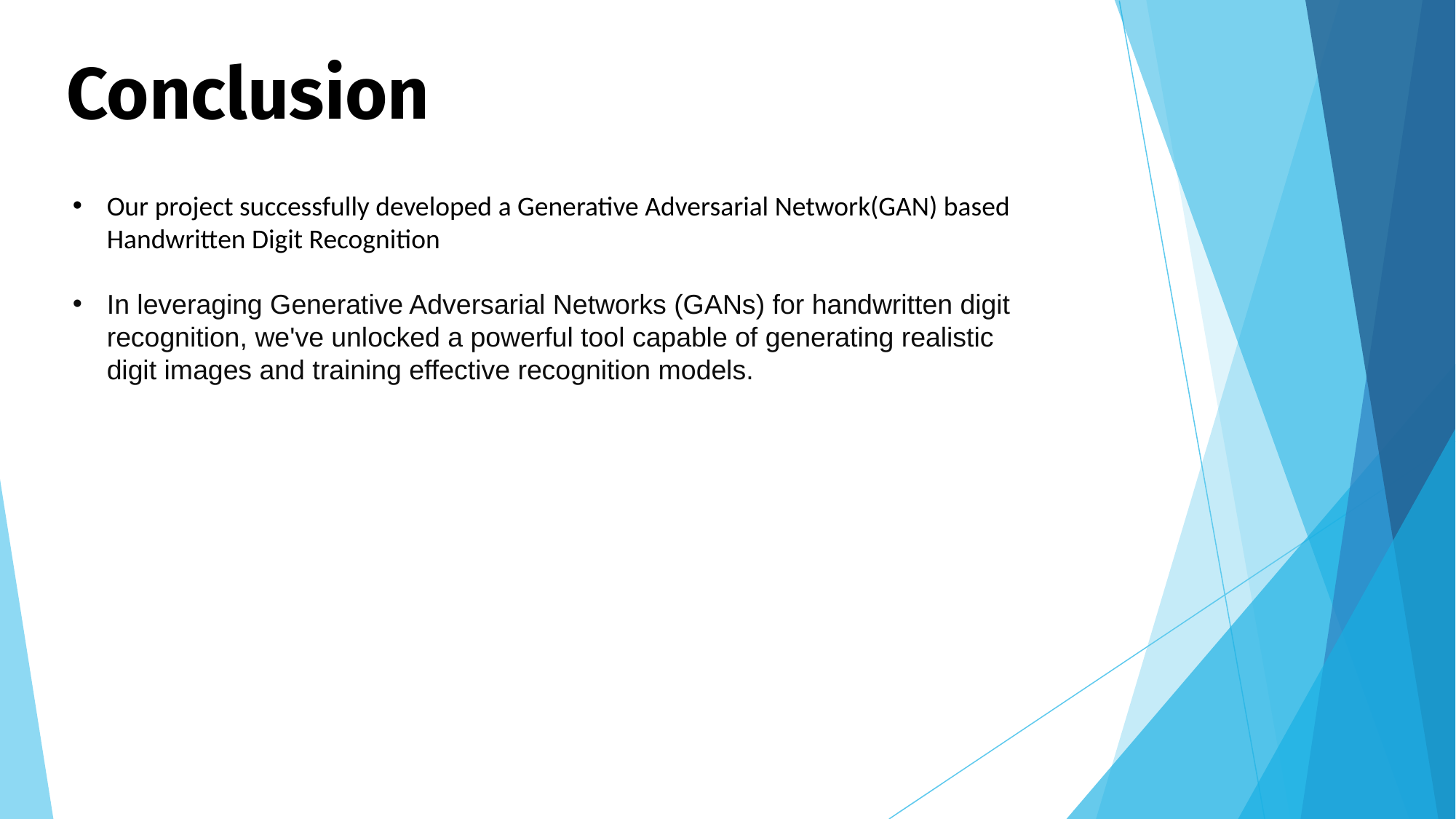

# Conclusion
Our project successfully developed a Generative Adversarial Network(GAN) based Handwritten Digit Recognition

In leveraging Generative Adversarial Networks (GANs) for handwritten digit recognition, we've unlocked a powerful tool capable of generating realistic digit images and training effective recognition models.